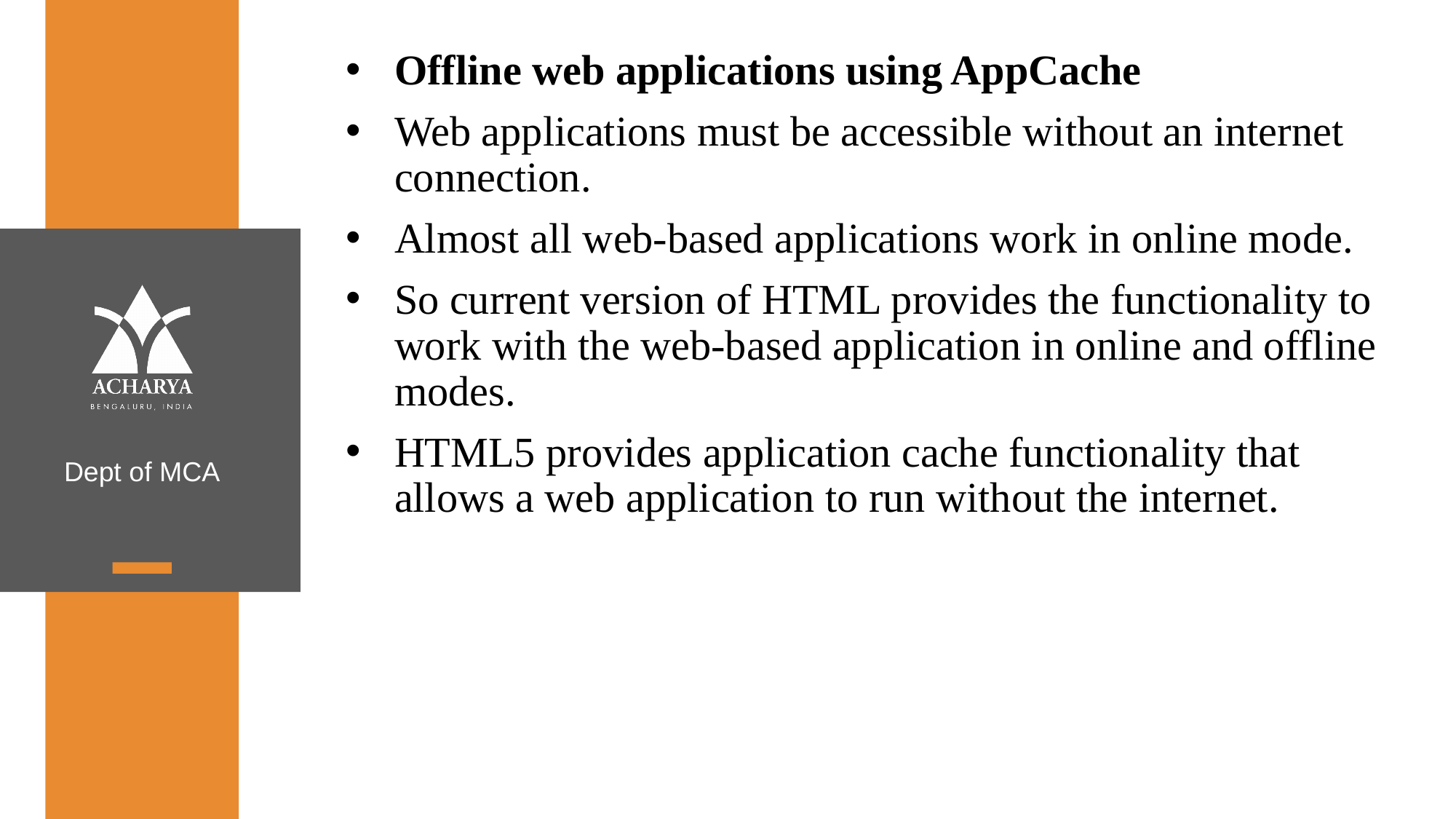

Offline web applications using AppCache
Web applications must be accessible without an internet connection.
Almost all web-based applications work in online mode.
So current version of HTML provides the functionality to work with the web-based application in online and offline modes.
HTML5 provides application cache functionality that allows a web application to run without the internet.